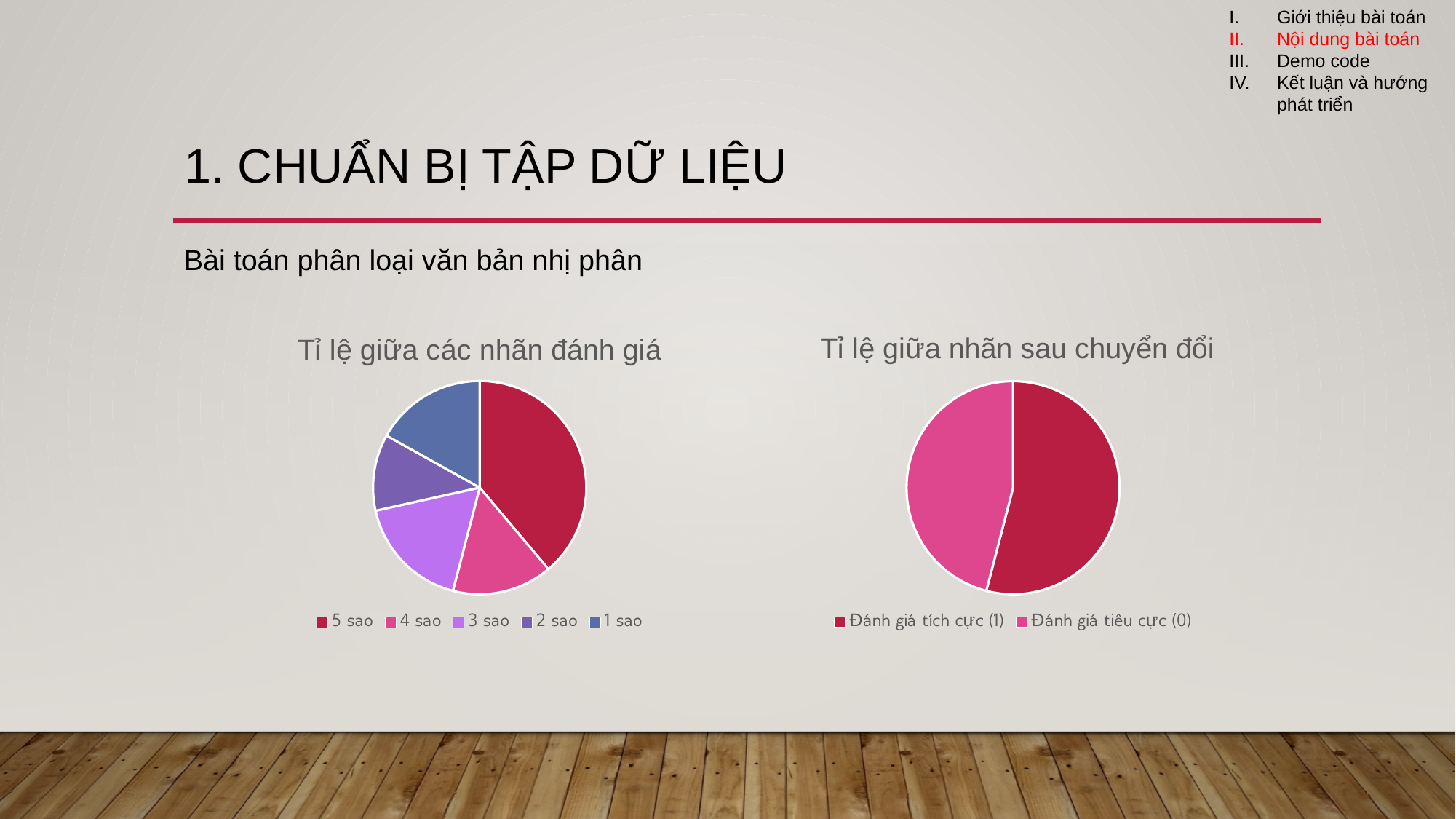

Giới thiệu bài toán
Nội dung bài toán
Demo code
Kết luận và hướng phát triển
1. Chuẩn bị tập dữ liệu
Bài toán phân loại văn bản nhị phân

### Chart: Tỉ lệ giữa các nhãn đánh giá

| Category | Sales |
|---|---|
| 5 sao | 7697.0 |
| 4 sao | 3011.0 |
| 3 sao | 3464.0 |
| 2 sao | 2295.0 |
| 1 sao | 3348.0 |

### Chart: Tỉ lệ giữa nhãn sau chuyển đổi

| Category | Sales |
|---|---|
| Đánh giá tích cực (1) | 10708.0 |
| Đánh giá tiêu cực (0) | 9107.0 |